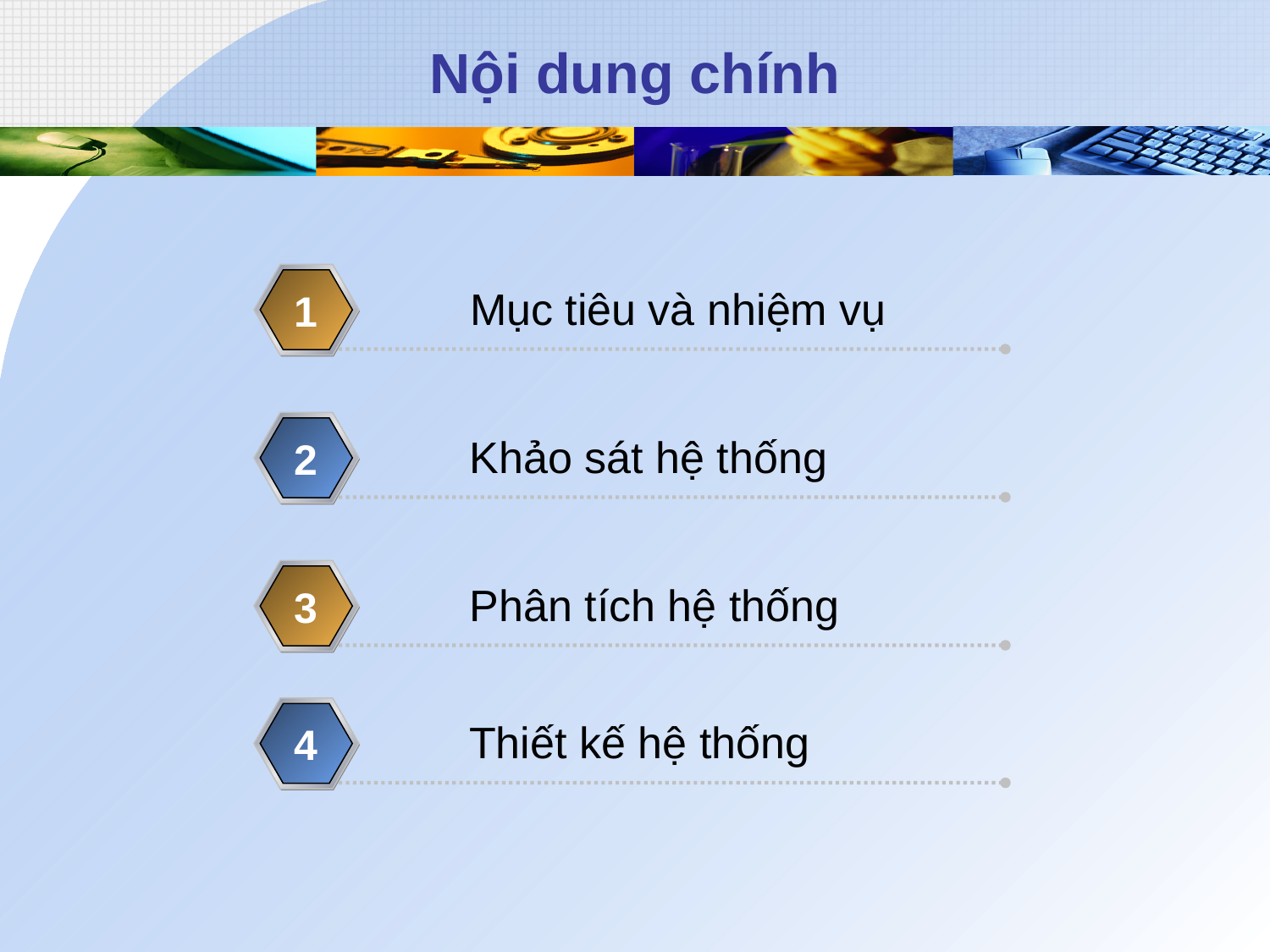

# Nội dung chính

Mục tiêu và nhiệm vụ
1

Khảo sát hệ thống
2

Phân tích hệ thống
3

Thiết kế hệ thống
4